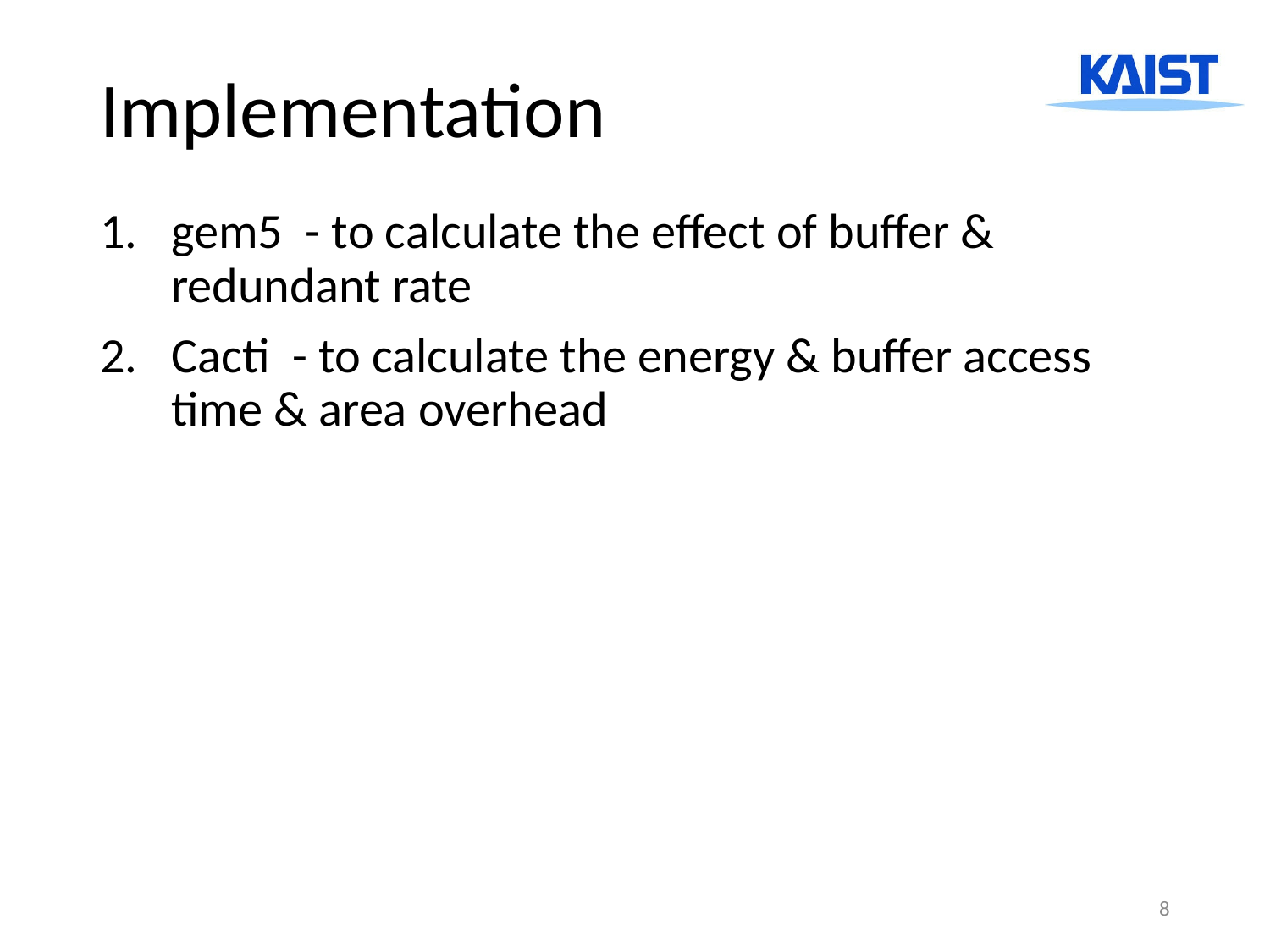

# Implementation
gem5  - to calculate the effect of buffer & redundant rate
Cacti  - to calculate the energy & buffer access time & area overhead
8